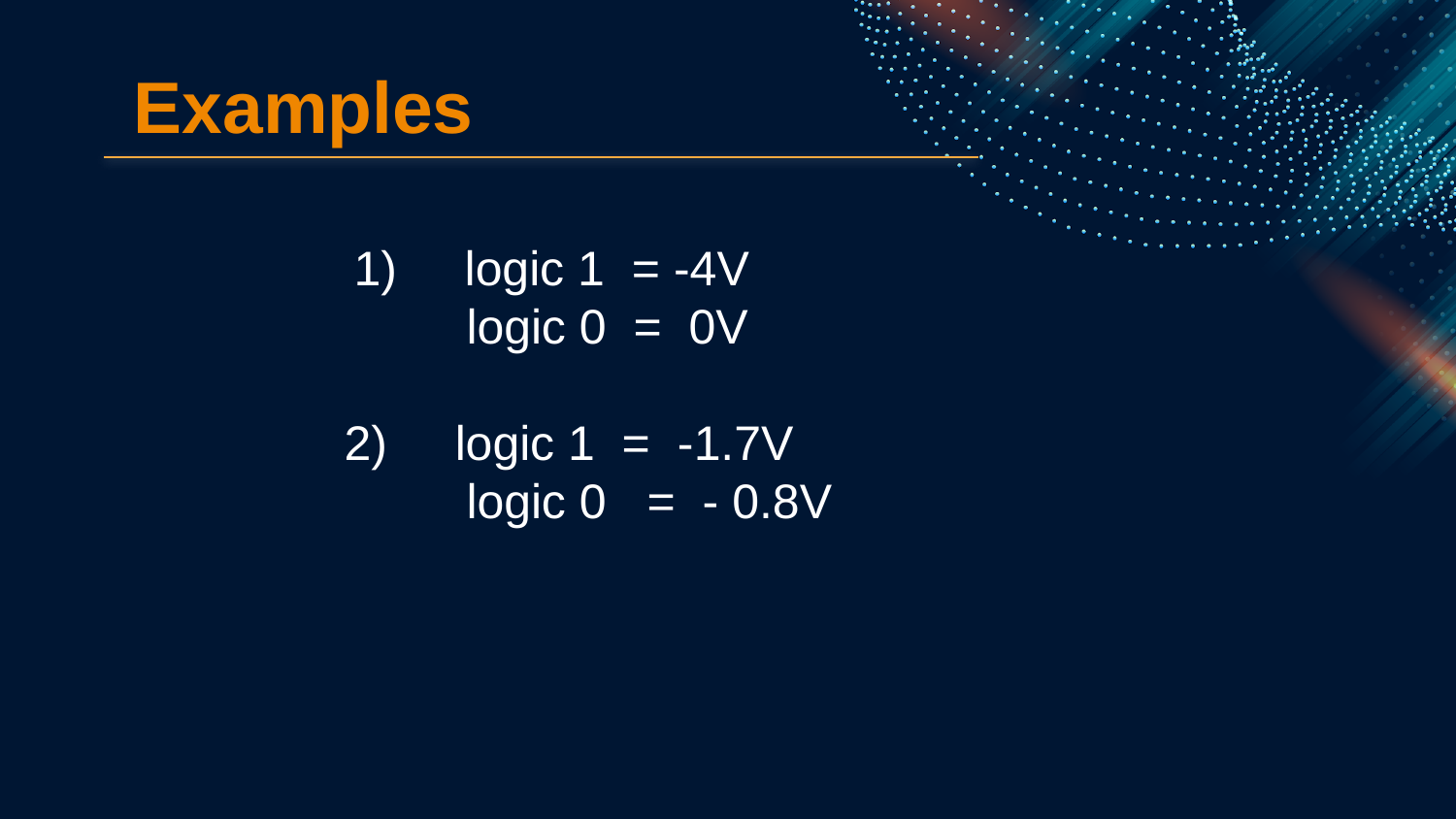

Examples

            1)     logic 1  = -4V
                 logic 0  =  0V

        2)     logic 1  =  -1.7V
                 logic 0   =  - 0.8V